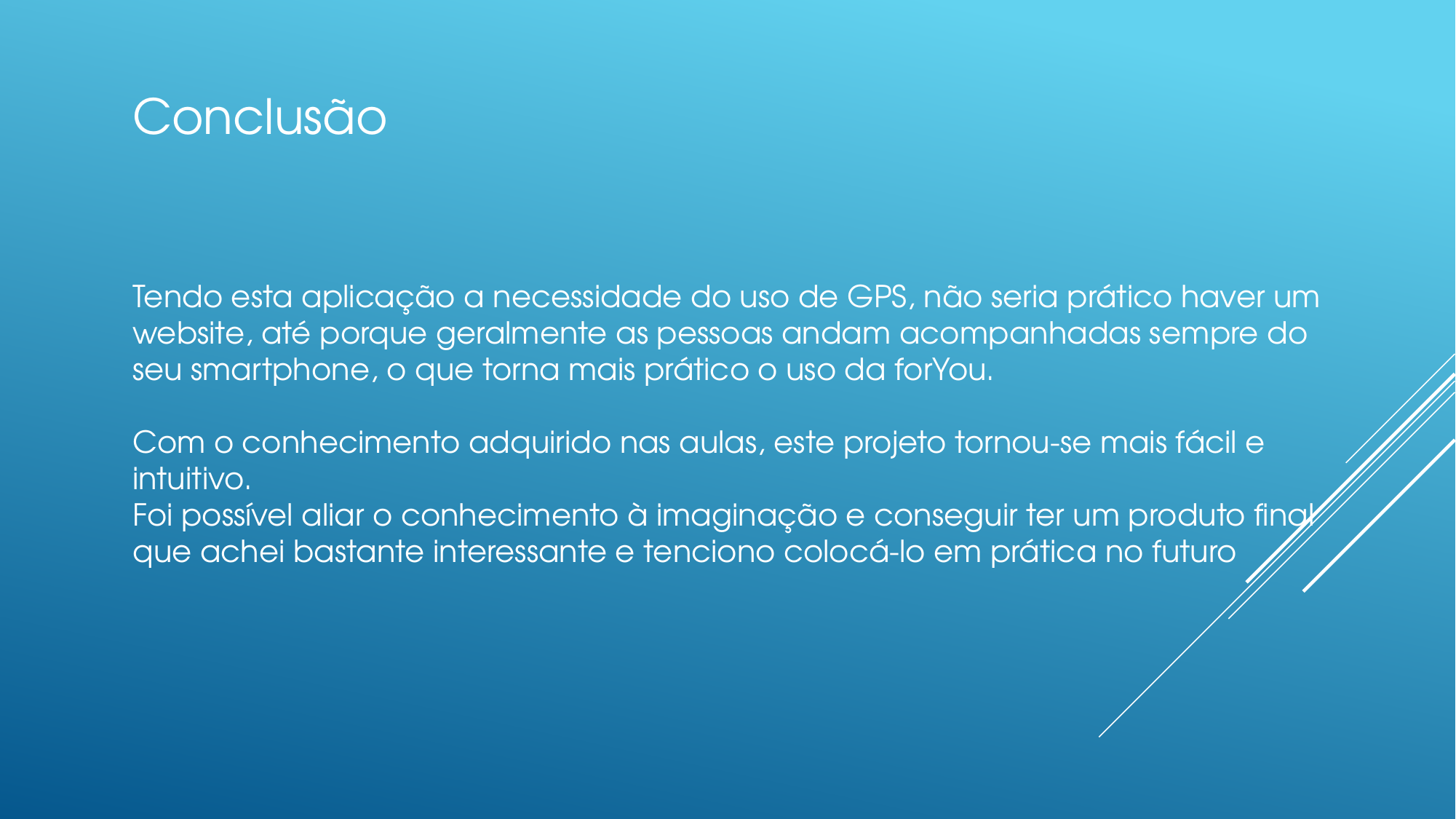

Conclusão
Tendo esta aplicação a necessidade do uso de GPS, não seria prático haver um website, até porque geralmente as pessoas andam acompanhadas sempre do seu smartphone, o que torna mais prático o uso da forYou.

Com o conhecimento adquirido nas aulas, este projeto tornou-se mais fácil e intuitivo.
Foi possível aliar o conhecimento à imaginação e conseguir ter um produto final que achei bastante interessante e tenciono colocá-lo em prática no futuro